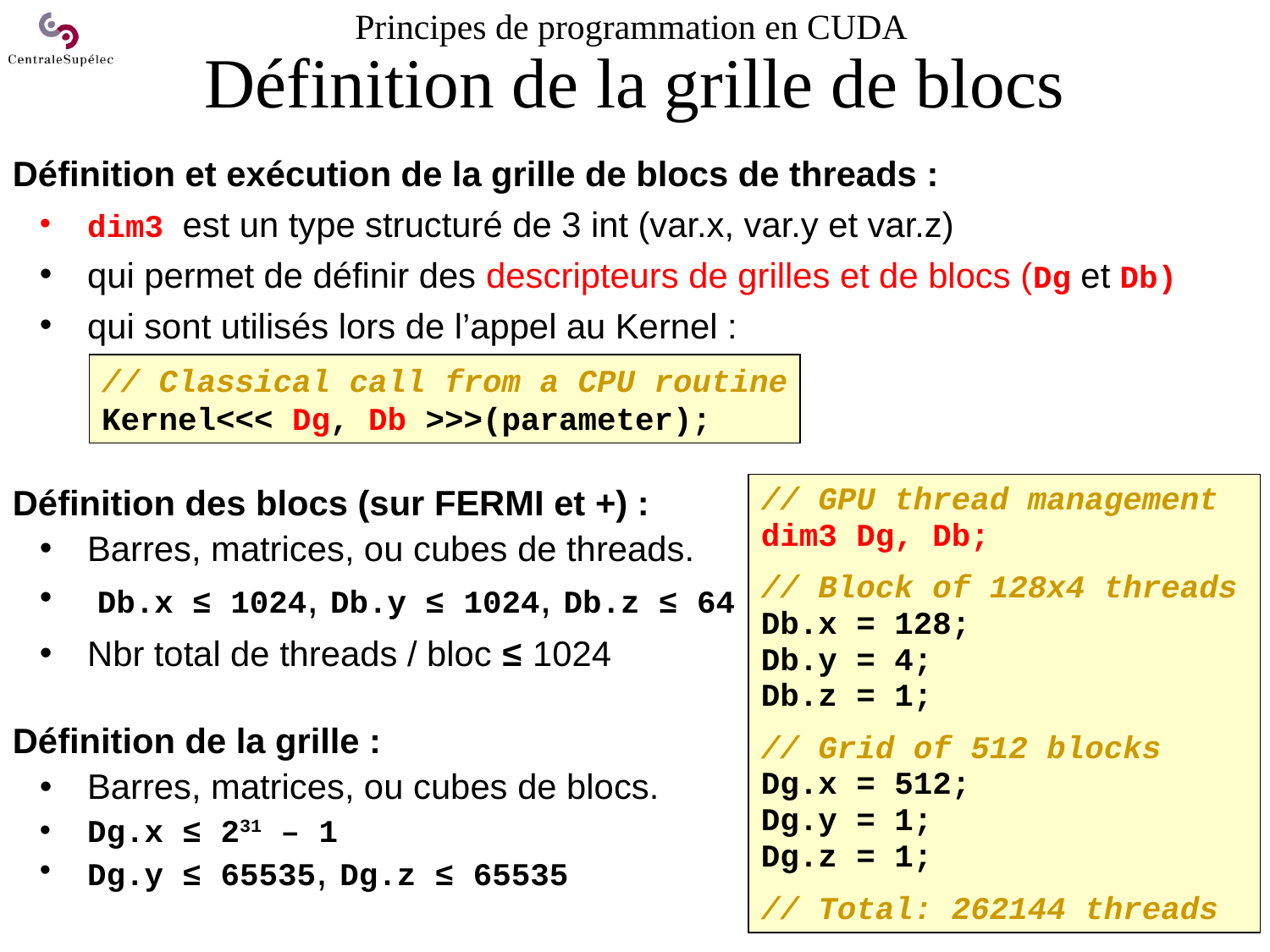

# Principes de programmation en CUDA Définition de la grille de blocs
Définition et exécution de la grille de blocs de threads :

dim3 est un type structuré de 3 int (var.x, var.y et var.z)

qui permet de définir des descripteurs de grilles et de blocs (Dg et Db)

qui sont utilisés lors de l’appel au Kernel :
// Classical call from a CPU routine
Kernel<<< Dg, Db >>>(parameter);
// GPU thread management
dim3 Dg, Db;

// Block of 128x4 threads
Db.x = 128;
Db.y = 4;
Db.z = 1;

// Grid of 512 blocks
Dg.x = 512;
Dg.y = 1;
Dg.z = 1;

// Total: 262144 threads
Définition des blocs (sur FERMI et +) :

Barres, matrices, ou cubes de threads.

 Db.x ≤ 1024, Db.y ≤ 1024, Db.z ≤ 64

Nbr total de threads / bloc ≤ 1024
Définition de la grille :

Barres, matrices, ou cubes de blocs.

Dg.x ≤ 231 – 1
Dg.y ≤ 65535, Dg.z ≤ 65535